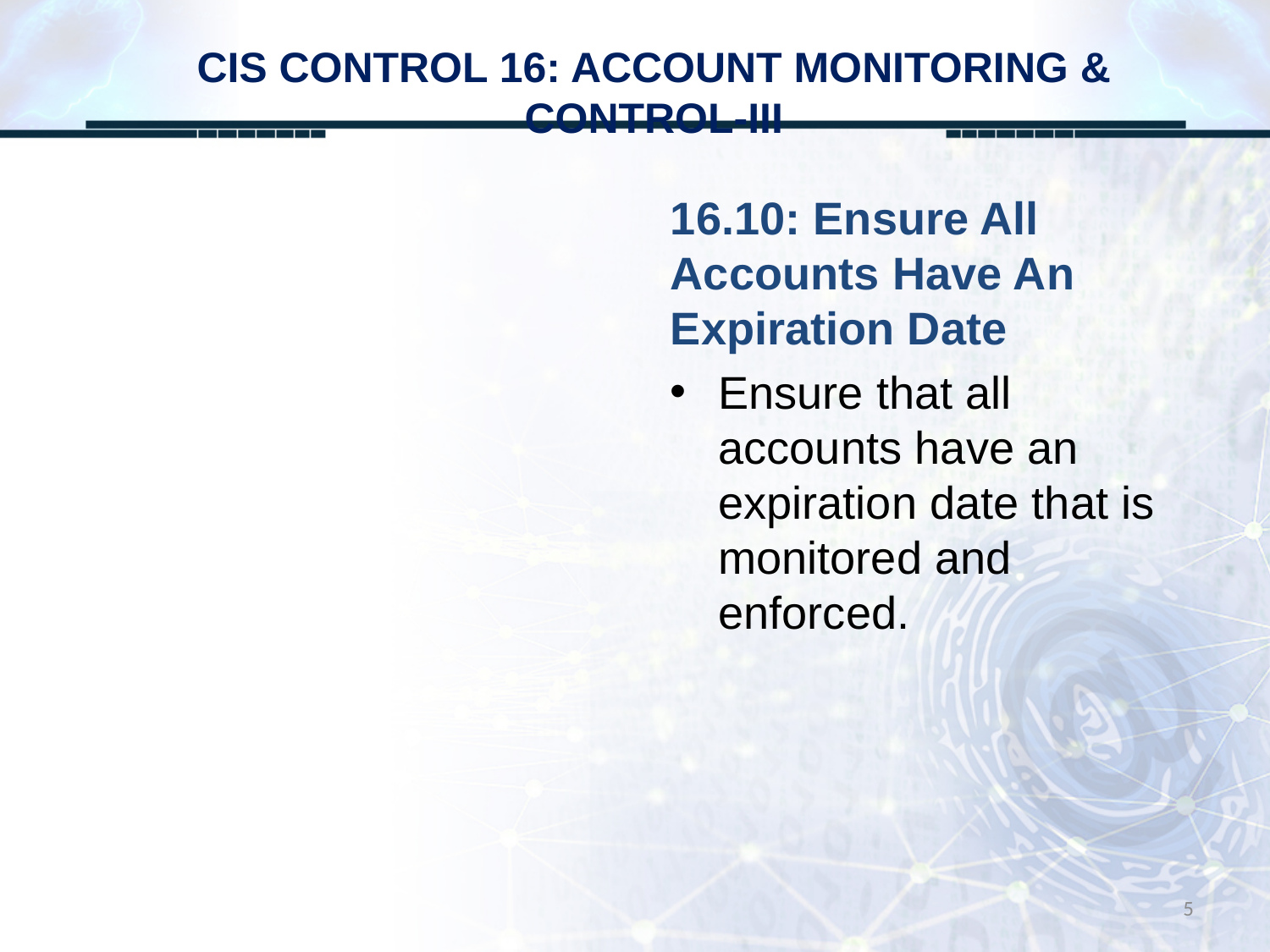

# CIS CONTROL 16: ACCOUNT MONITORING & CONTROL-III
16.10: Ensure All Accounts Have An Expiration Date
Ensure that all accounts have an expiration date that is monitored and enforced.
5